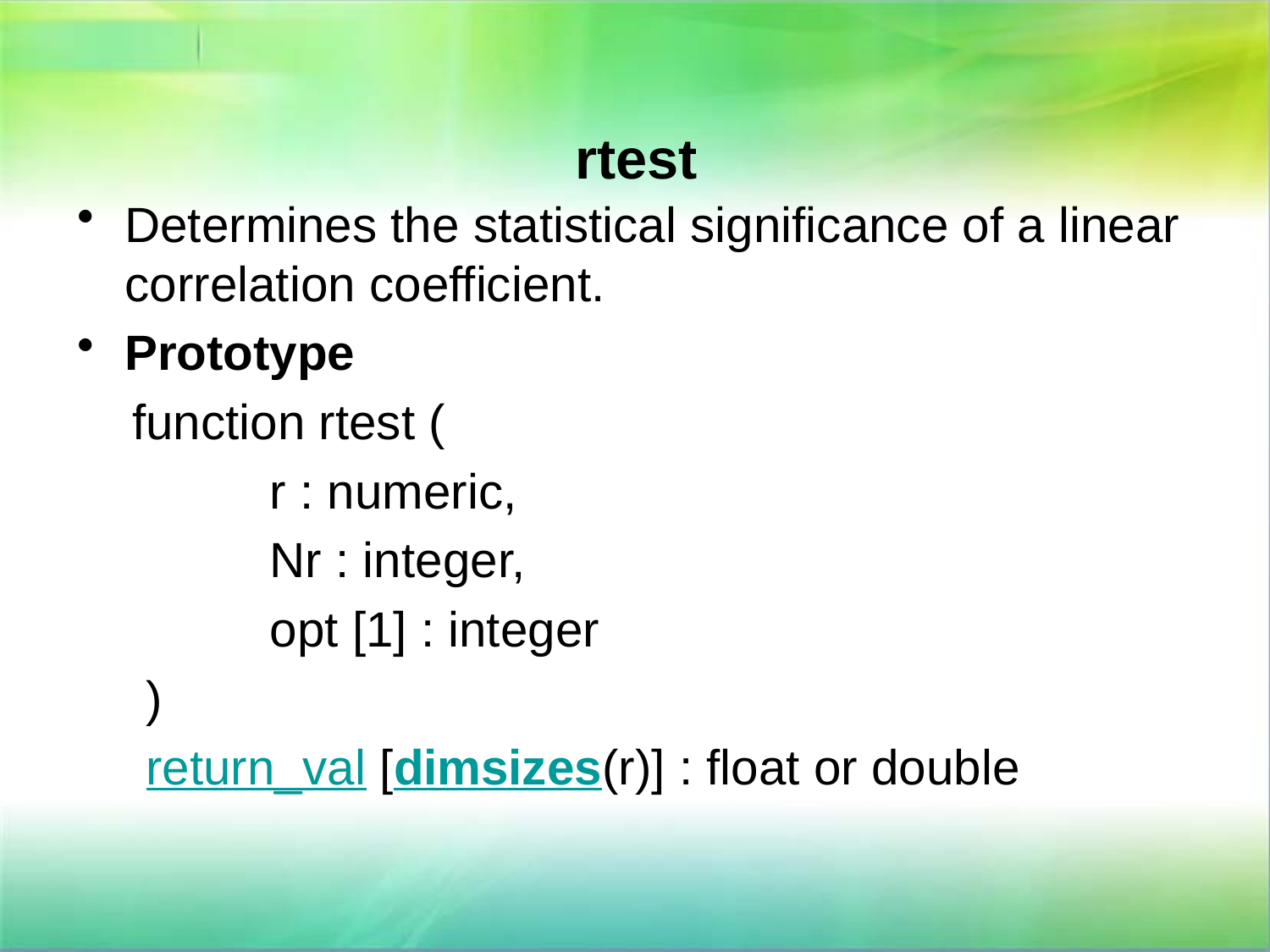

# rtest
Determines the statistical significance of a linear correlation coefficient.
Prototype
    function rtest (
              r : numeric,
              Nr : integer,
              opt [1] : integer
     )
     return_val [dimsizes(r)] : float or double